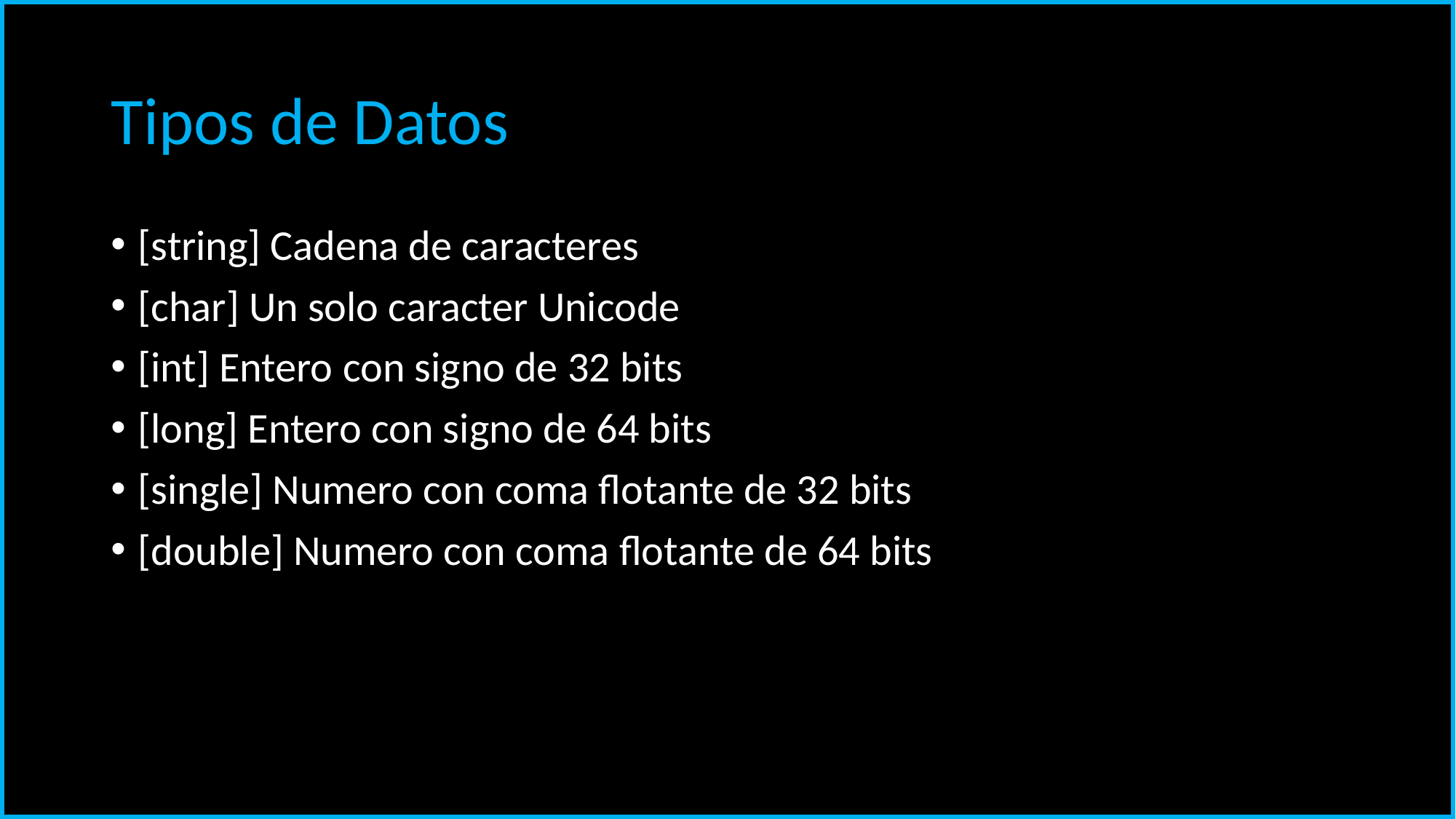

# Tipos de Datos
[string] Cadena de caracteres
[char] Un solo caracter Unicode
[int] Entero con signo de 32 bits
[long] Entero con signo de 64 bits
[single] Numero con coma flotante de 32 bits
[double] Numero con coma flotante de 64 bits